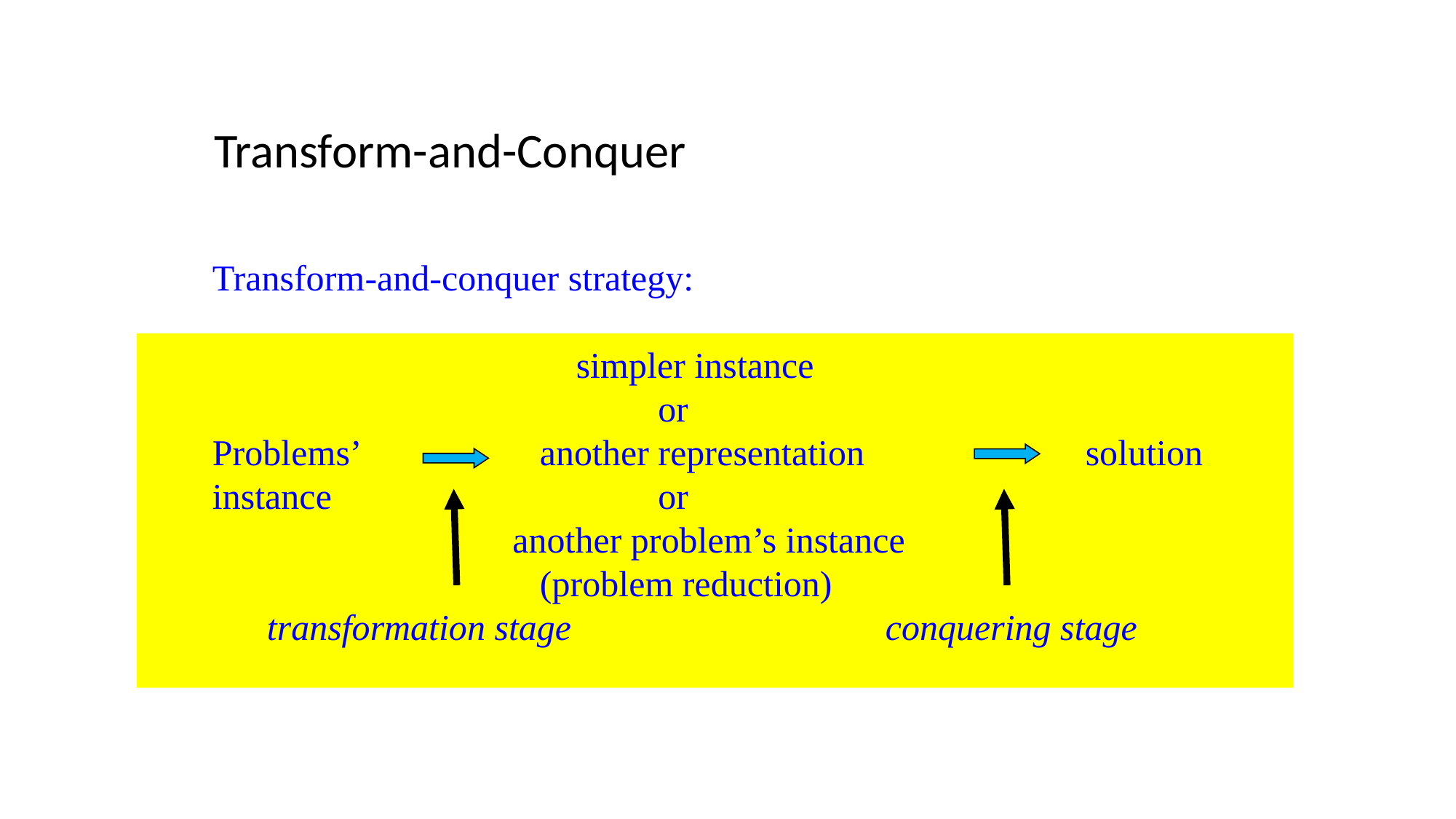

Transform-and-Conquer
Transform-and-conquer strategy:

			    simpler instance
				 or
Problems’ 		another representation  		solution
instance 			 or
		         another problem’s instance
                                    (problem reduction)
transformation stage			  conquering stage